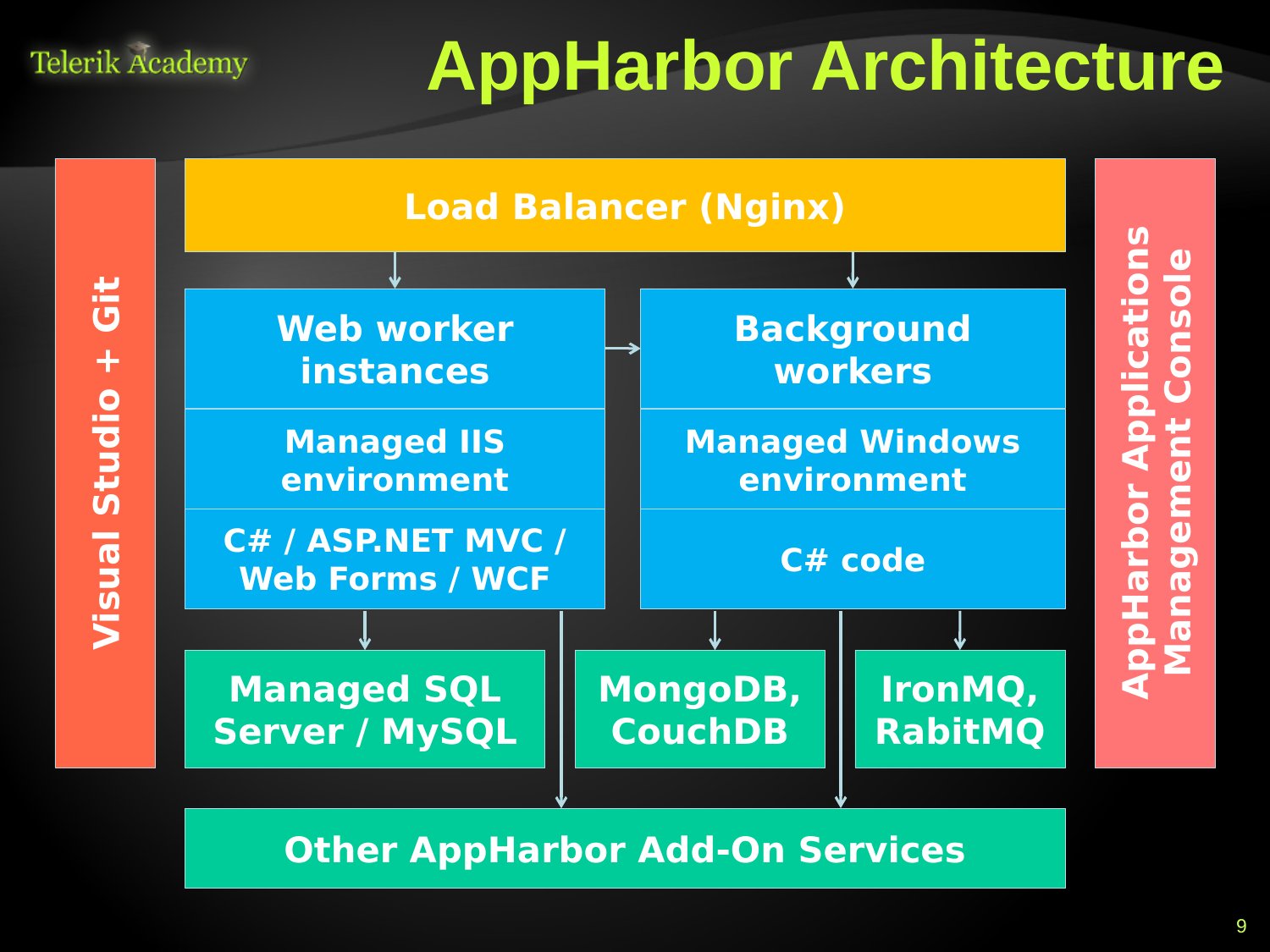

# AppHarbor Architecture
Visual Studio + Git
Load Balancer (Nginx)
AppHarbor Applications Management Console
Web worker instances
Background workers
Managed Windows environment
Managed IIS environment
C# / ASP.NET MVC / Web Forms / WCF
C# code
IronMQ, RabitMQ
Managed SQL Server / MySQL
MongoDB, CouchDB
Other AppHarbor Add-On Services
9